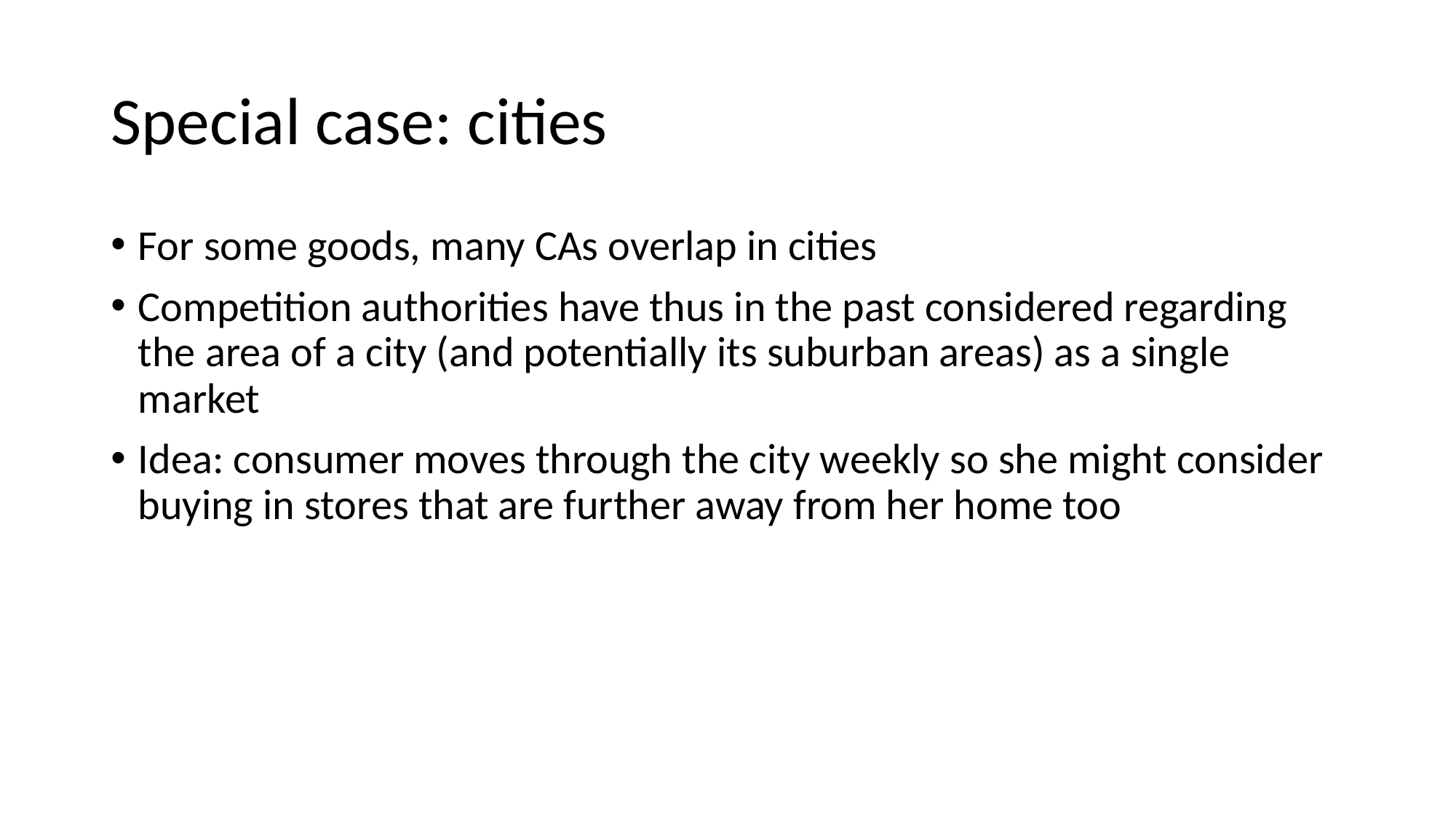

# Special case: cities
For some goods, many CAs overlap in cities
Competition authorities have thus in the past considered regarding the area of a city (and potentially its suburban areas) as a single market
Idea: consumer moves through the city weekly so she might consider buying in stores that are further away from her home too